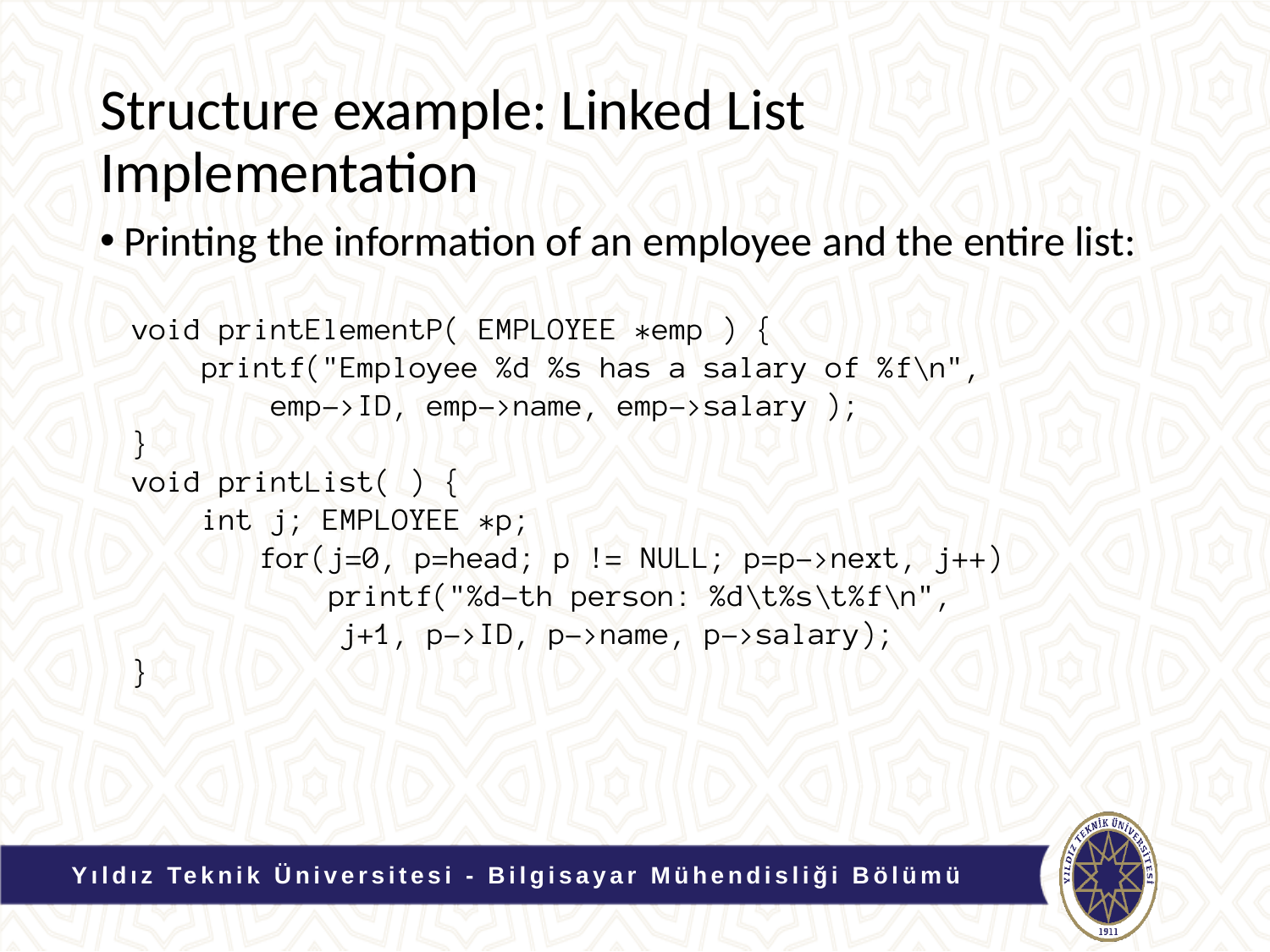

# Structure example: Linked List Implementation
Printing the information of an employee and the entire list:
void printElementP( EMPLOYEE *emp ) {
    printf("Employee %d %s has a salary of %f\n",
        emp->ID, emp->name, emp->salary );
}
void printList( ) {
    int j; EMPLOYEE *p;
	for(j=0, p=head; p != NULL; p=p->next, j++)
	    printf("%d-th person: %d\t%s\t%f\n",
            j+1, p->ID, p->name, p->salary);
}

Yıldız Teknik Üniversitesi - Bilgisayar Mühendisliği Bölümü